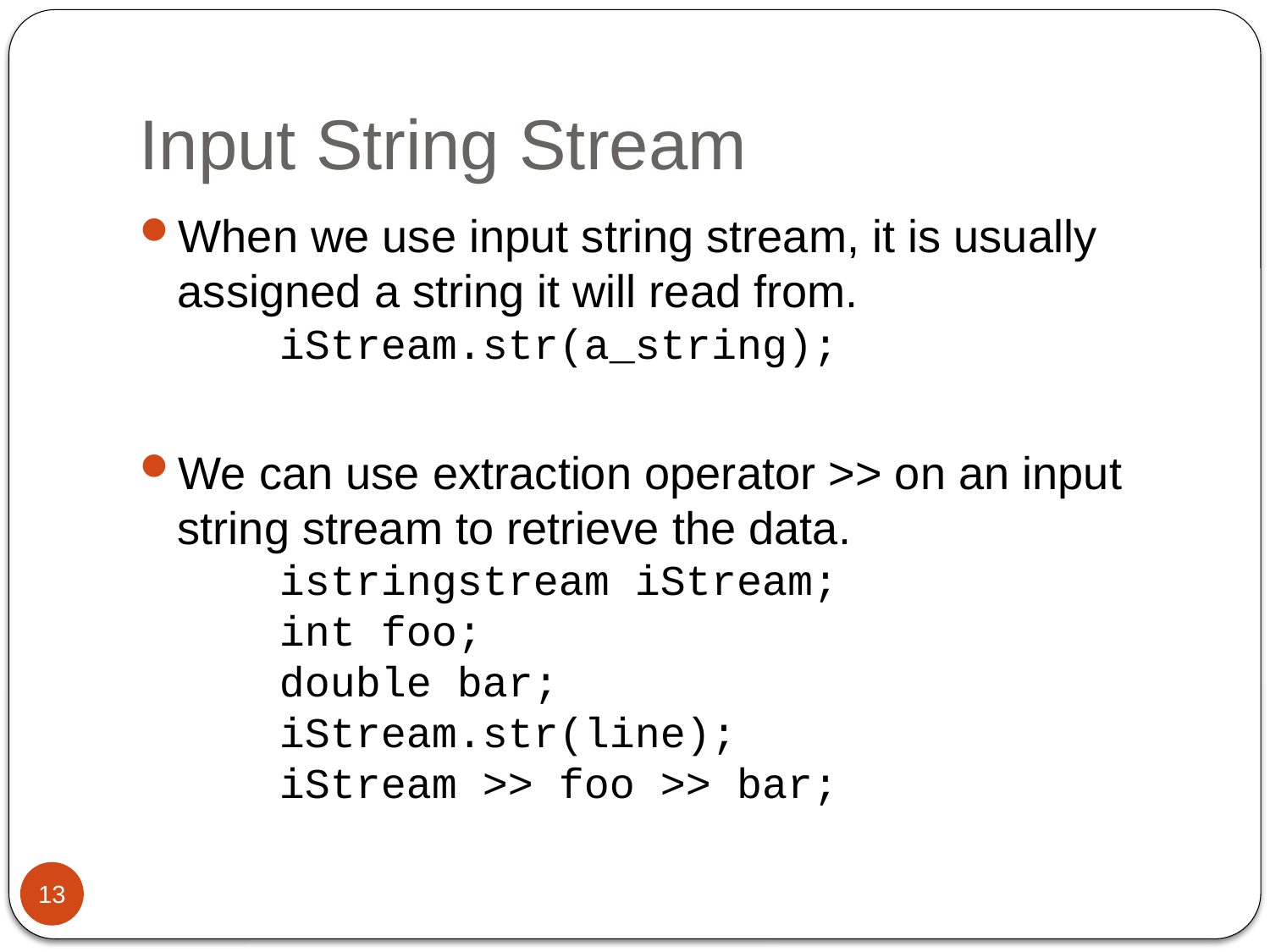

# Input String Stream
When we use input string stream, it is usually assigned a string it will read from.
    iStream.str(a_string);

We can use extraction operator >> on an input string stream to retrieve the data.
    istringstream iStream;
    int foo;
    double bar;
    iStream.str(line);
    iStream >> foo >> bar;
13